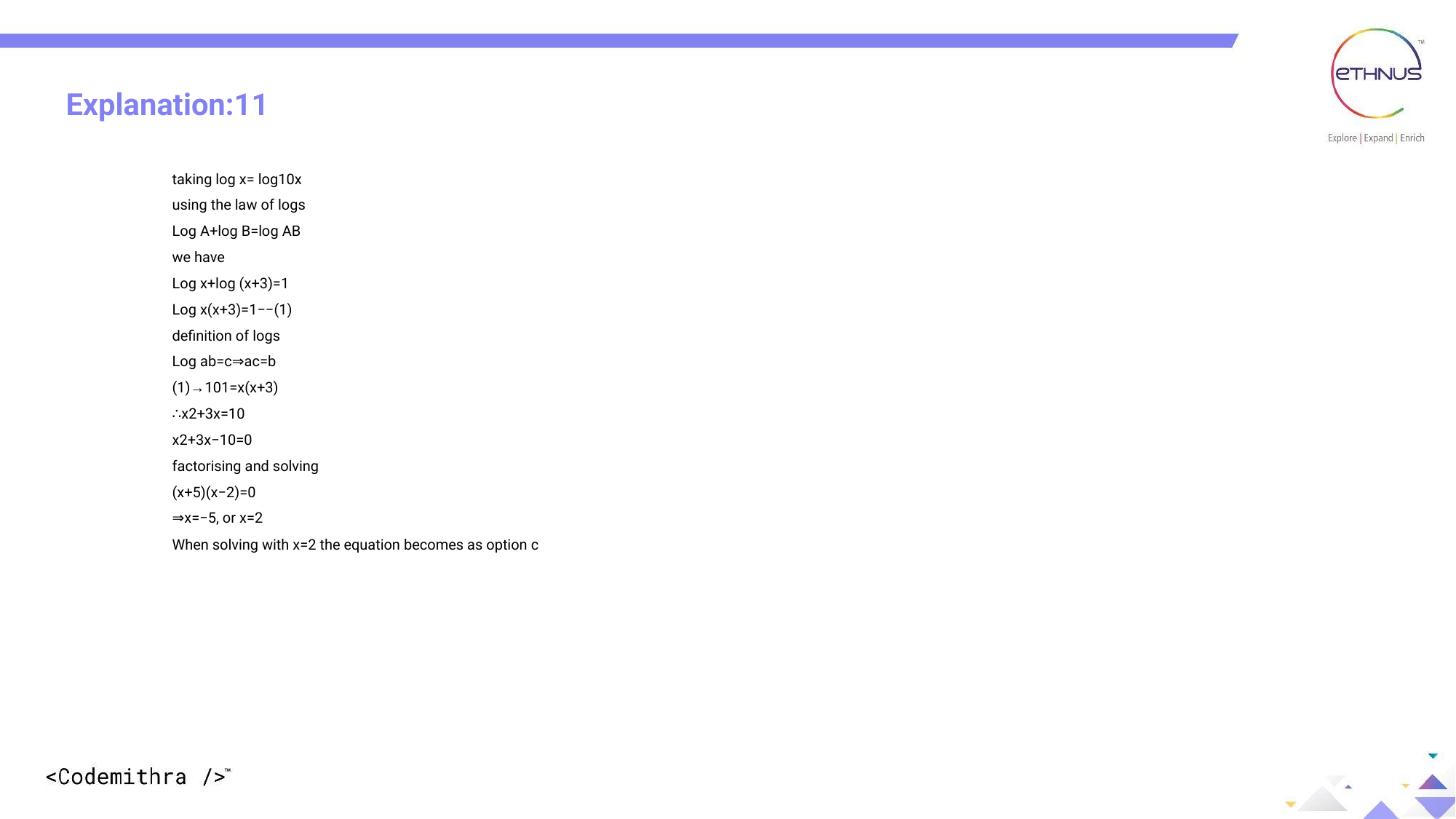

Explanation:11

Explanation: 11
taking log x= log10x
using the law of logs
Log A+log B=log AB
we have
Log x+log (x+3)=1
Log x(x+3)=1−−(1)
definition of logs
Log ab=c⇒ac=b
(1)→101=x(x+3)
∴x2+3x=10
x2+3x−10=0
factorising and solving
(x+5)(x−2)=0
⇒x=−5, or x=2
When solving with x=2 the equation becomes as option c